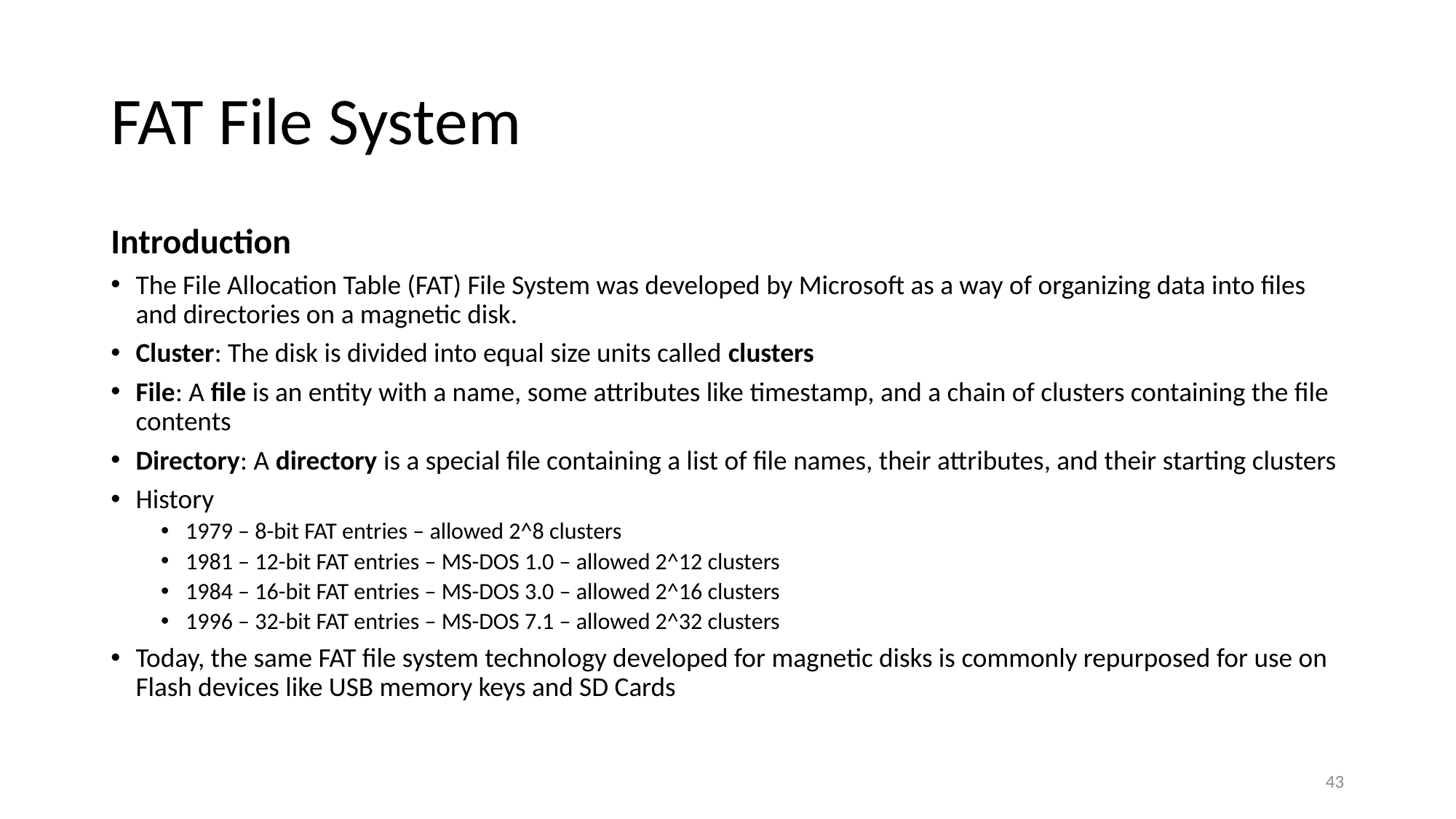

# FAT File System
Introduction
The File Allocation Table (FAT) File System was developed by Microsoft as a way of organizing data into files and directories on a magnetic disk.
Cluster: The disk is divided into equal size units called clusters
File: A file is an entity with a name, some attributes like timestamp, and a chain of clusters containing the file contents
Directory: A directory is a special file containing a list of file names, their attributes, and their starting clusters
History
1979 – 8-bit FAT entries – allowed 2^8 clusters
1981 – 12-bit FAT entries – MS-DOS 1.0 – allowed 2^12 clusters
1984 – 16-bit FAT entries – MS-DOS 3.0 – allowed 2^16 clusters
1996 – 32-bit FAT entries – MS-DOS 7.1 – allowed 2^32 clusters
Today, the same FAT file system technology developed for magnetic disks is commonly repurposed for use on Flash devices like USB memory keys and SD Cards
43